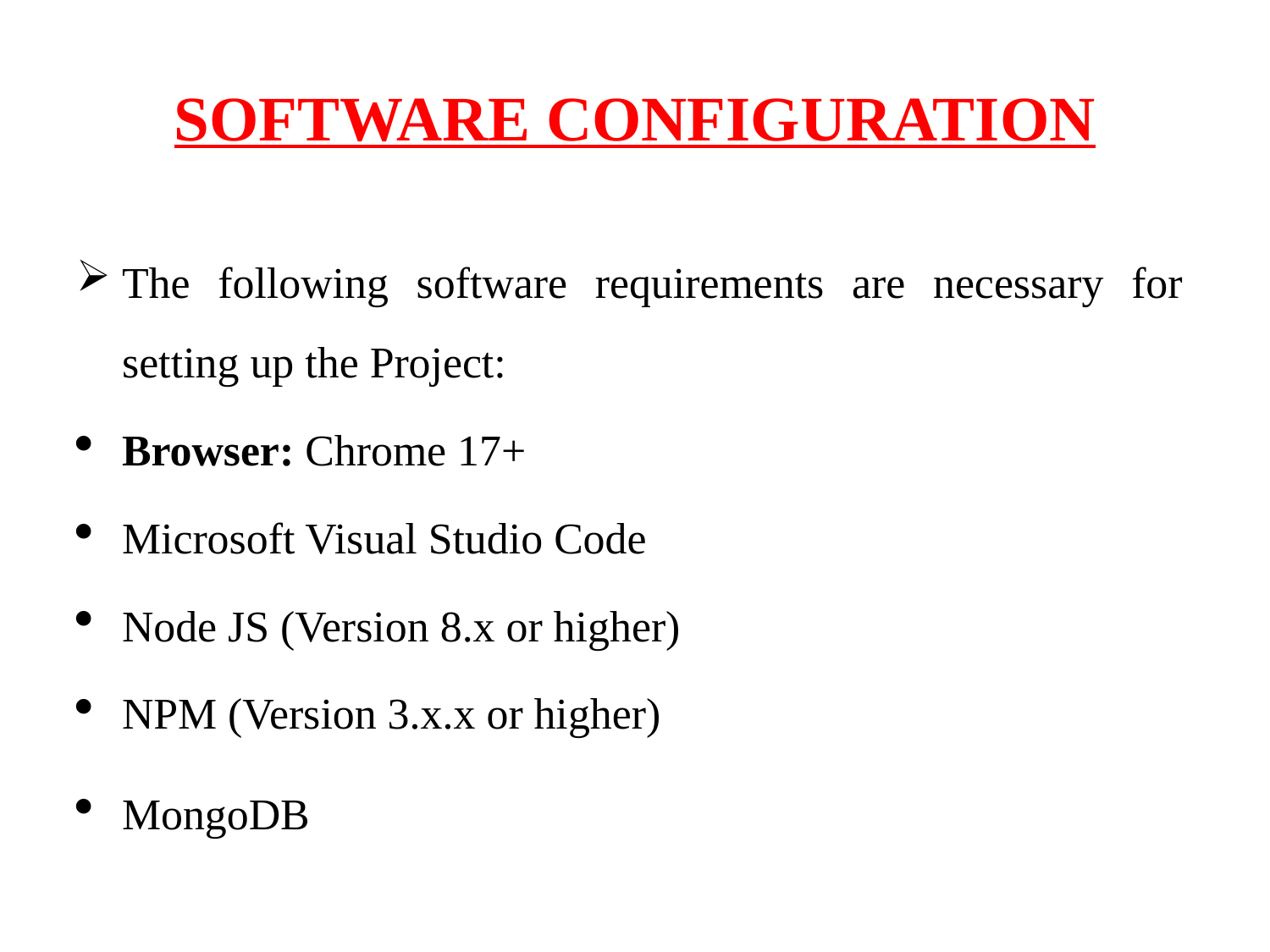

# SOFTWARE CONFIGURATION
The following software requirements are necessary for setting up the Project:
Browser: Chrome 17+
Microsoft Visual Studio Code
Node JS (Version 8.x or higher)
NPM (Version 3.x.x or higher)
MongoDB